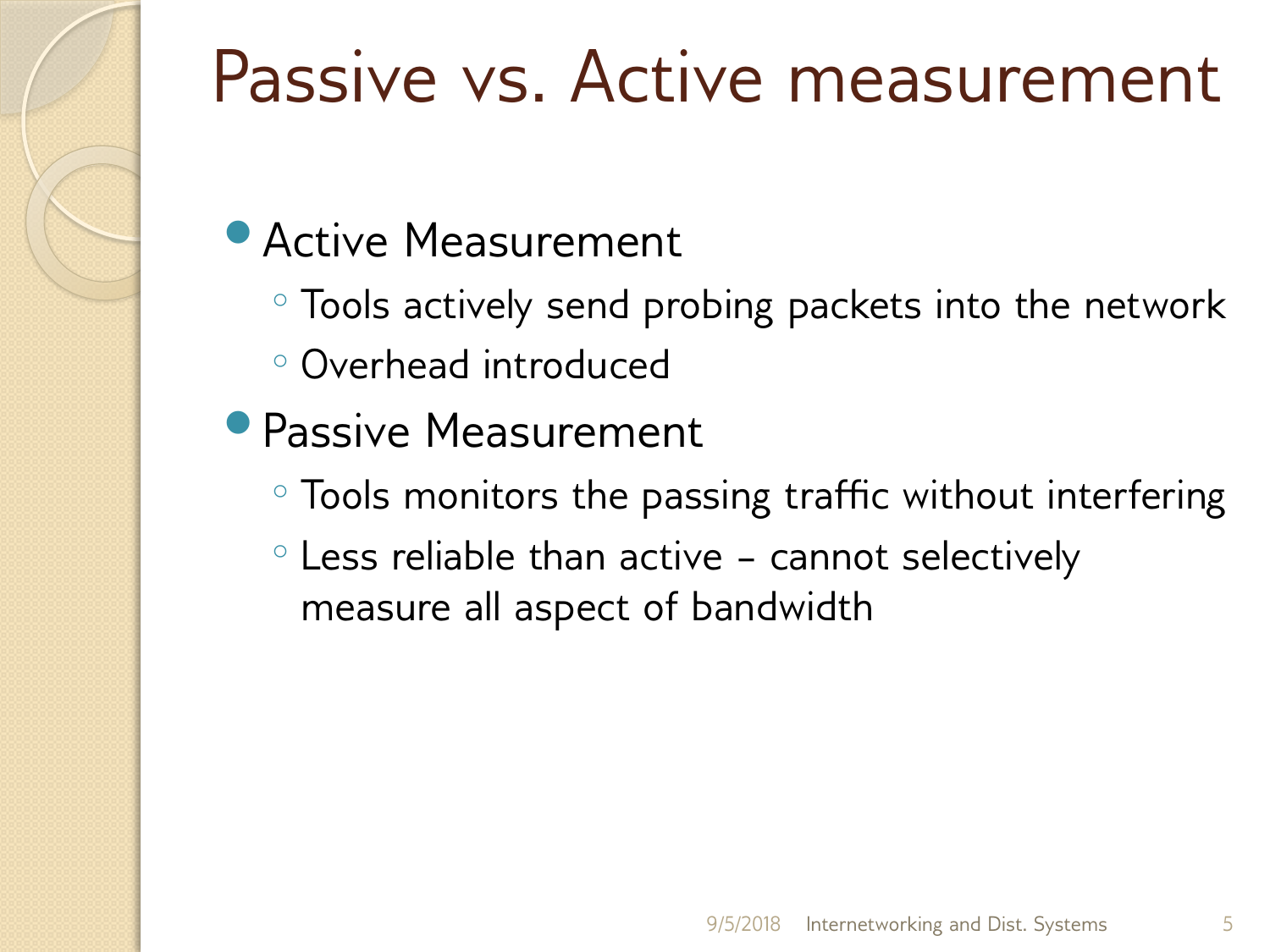

# Passive vs. Active measurement
Active Measurement
Tools actively send probing packets into the network
Overhead introduced
Passive Measurement
Tools monitors the passing traffic without interfering
Less reliable than active – cannot selectively measure all aspect of bandwidth

9/5/2018
Internetworking and Dist. Systems
5